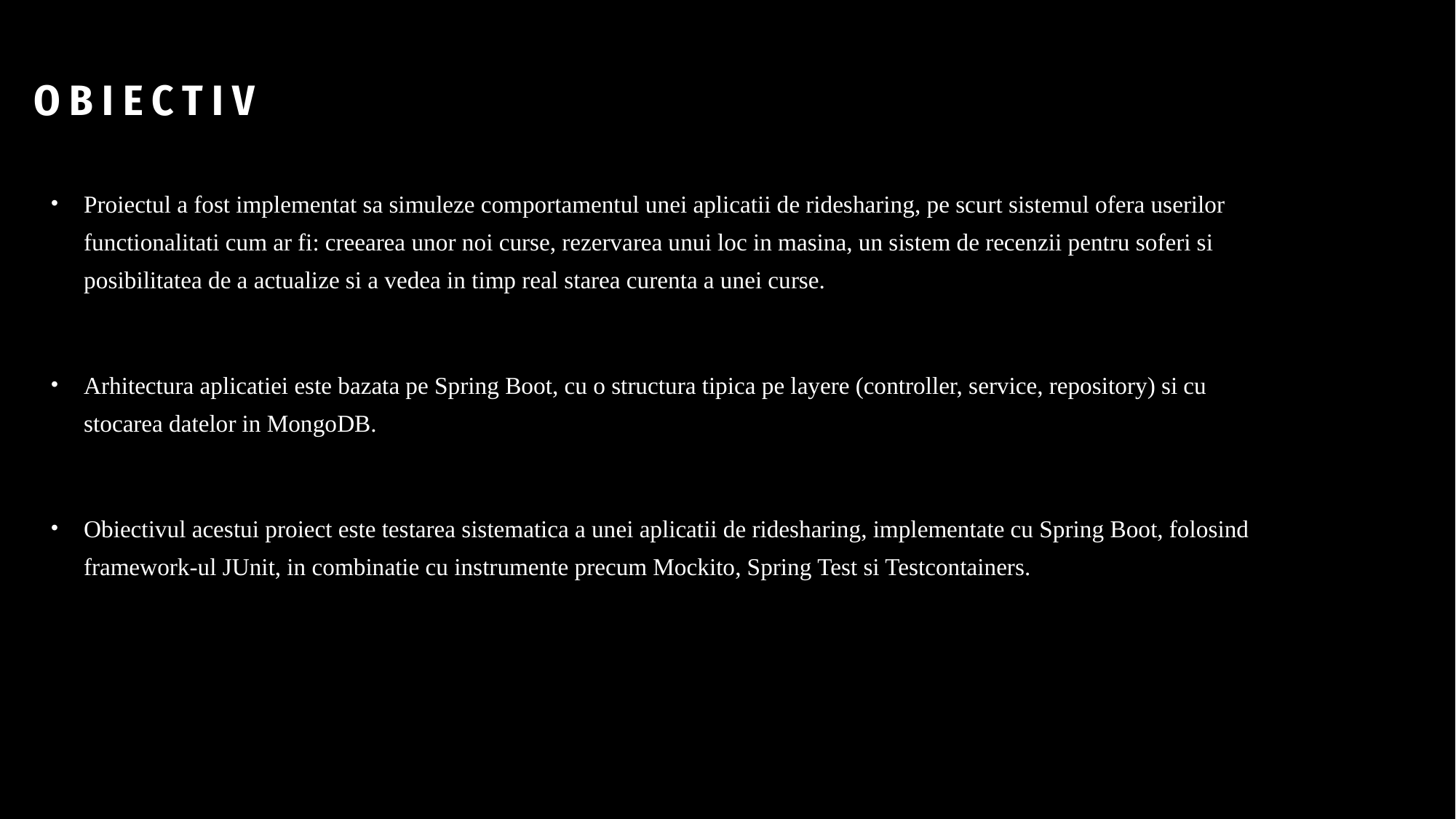

# Obiectiv

Proiectul a fost implementat sa simuleze comportamentul unei aplicatii de ridesharing, pe scurt sistemul ofera userilor functionalitati cum ar fi: creearea unor noi curse, rezervarea unui loc in masina, un sistem de recenzii pentru soferi si posibilitatea de a actualize si a vedea in timp real starea curenta a unei curse.

Arhitectura aplicatiei este bazata pe Spring Boot, cu o structura tipica pe layere (controller, service, repository) si cu stocarea datelor in MongoDB.

Obiectivul acestui proiect este testarea sistematica a unei aplicatii de ridesharing, implementate cu Spring Boot, folosind framework-ul JUnit, in combinatie cu instrumente precum Mockito, Spring Test si Testcontainers.